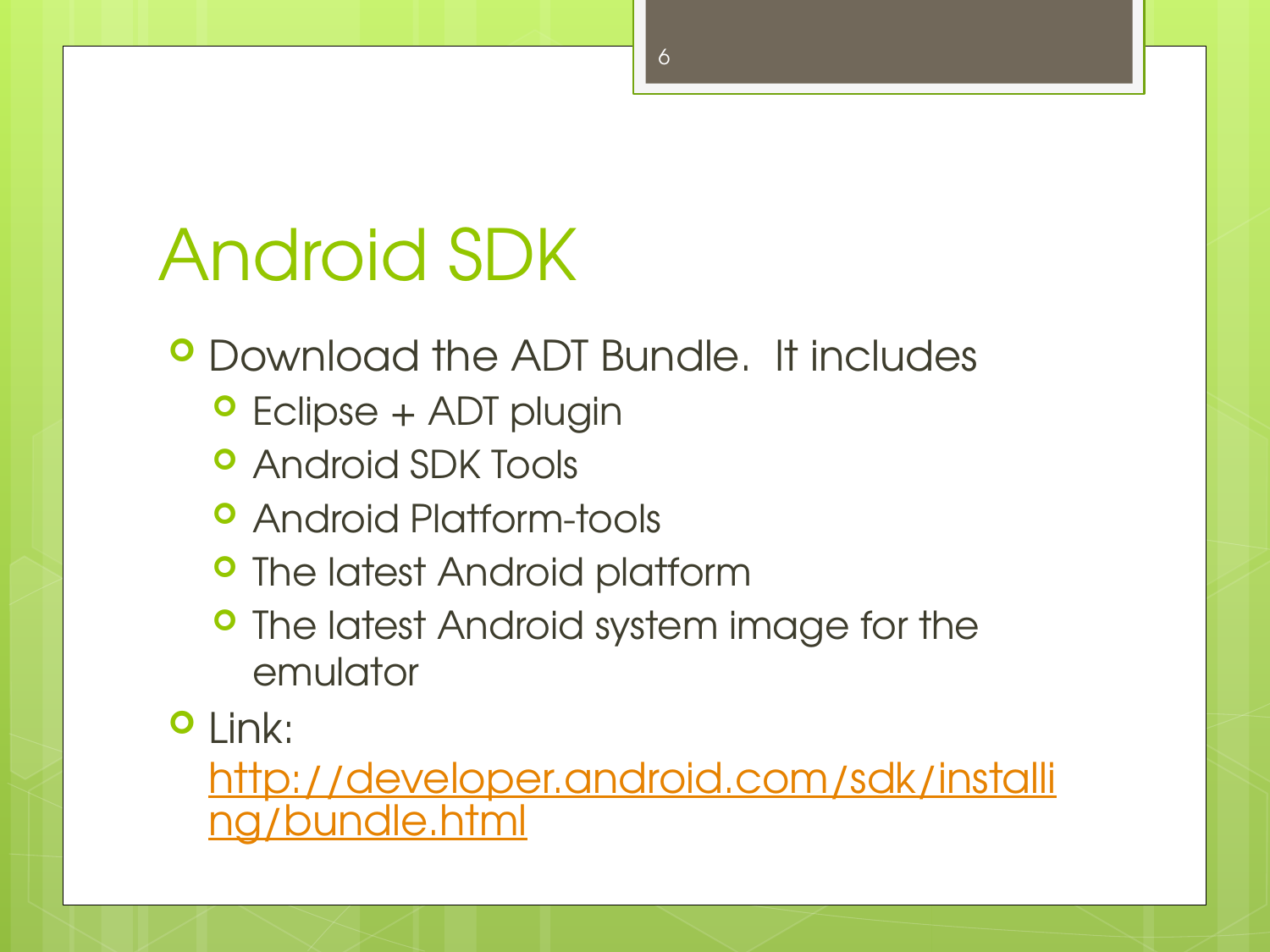

6
# Android SDK
Download the ADT Bundle.  It includes
Eclipse + ADT plugin
Android SDK Tools
Android Platform-tools
The latest Android platform
The latest Android system image for the emulator
Link:  http://developer.android.com/sdk/installing/bundle.html